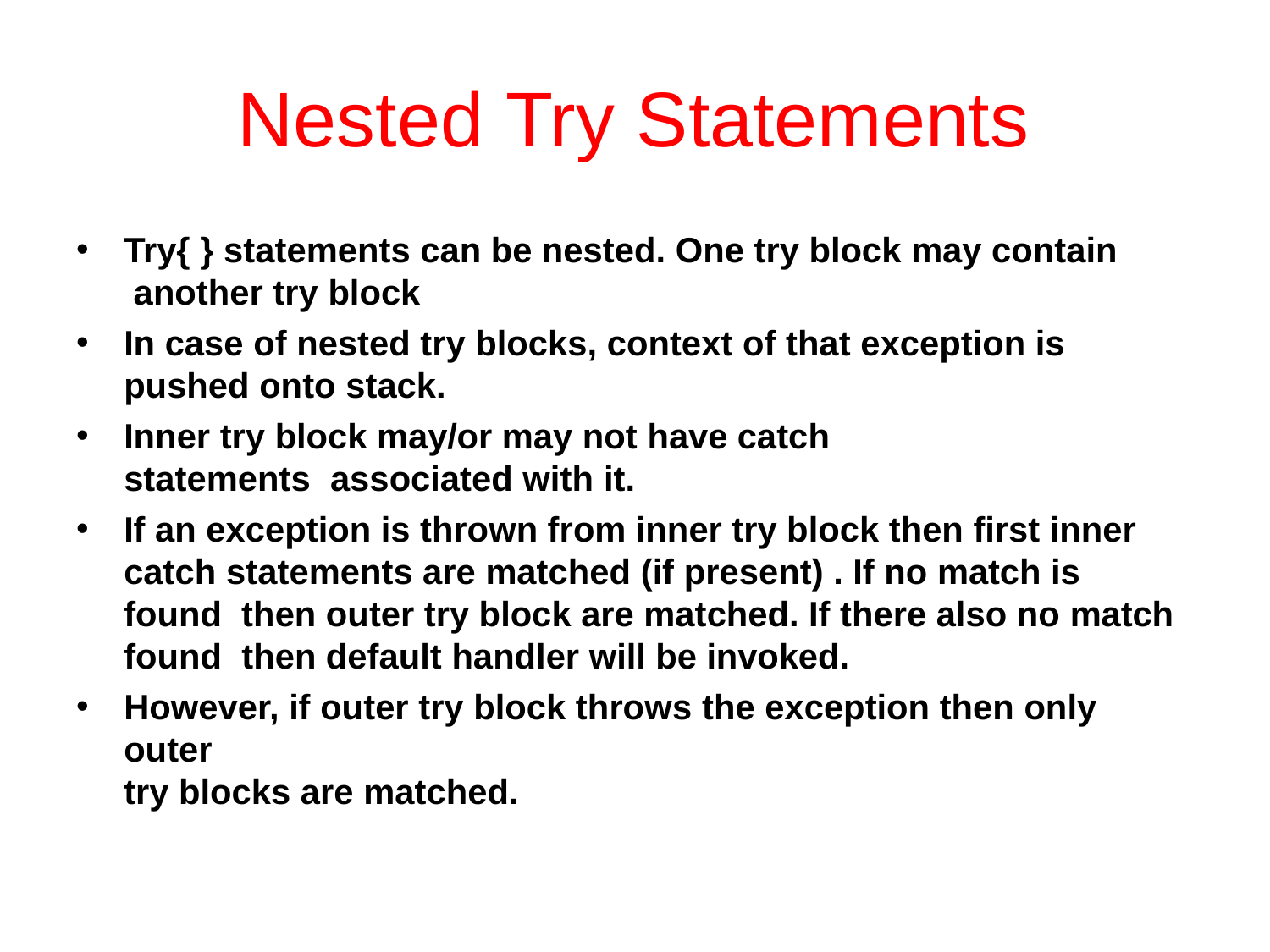

# Nested Try Statements
Try{ } statements can be nested. One try block may contain  another try block
In case of nested try blocks, context of that exception is
pushed onto stack.
Inner try block may/or may not have catch statements  associated with it.
If an exception is thrown from inner try block then first inner  catch statements are matched (if present) . If no match is found  then outer try block are matched. If there also no match found  then default handler will be invoked.
However, if outer try block throws the exception then only outer
try blocks are matched.